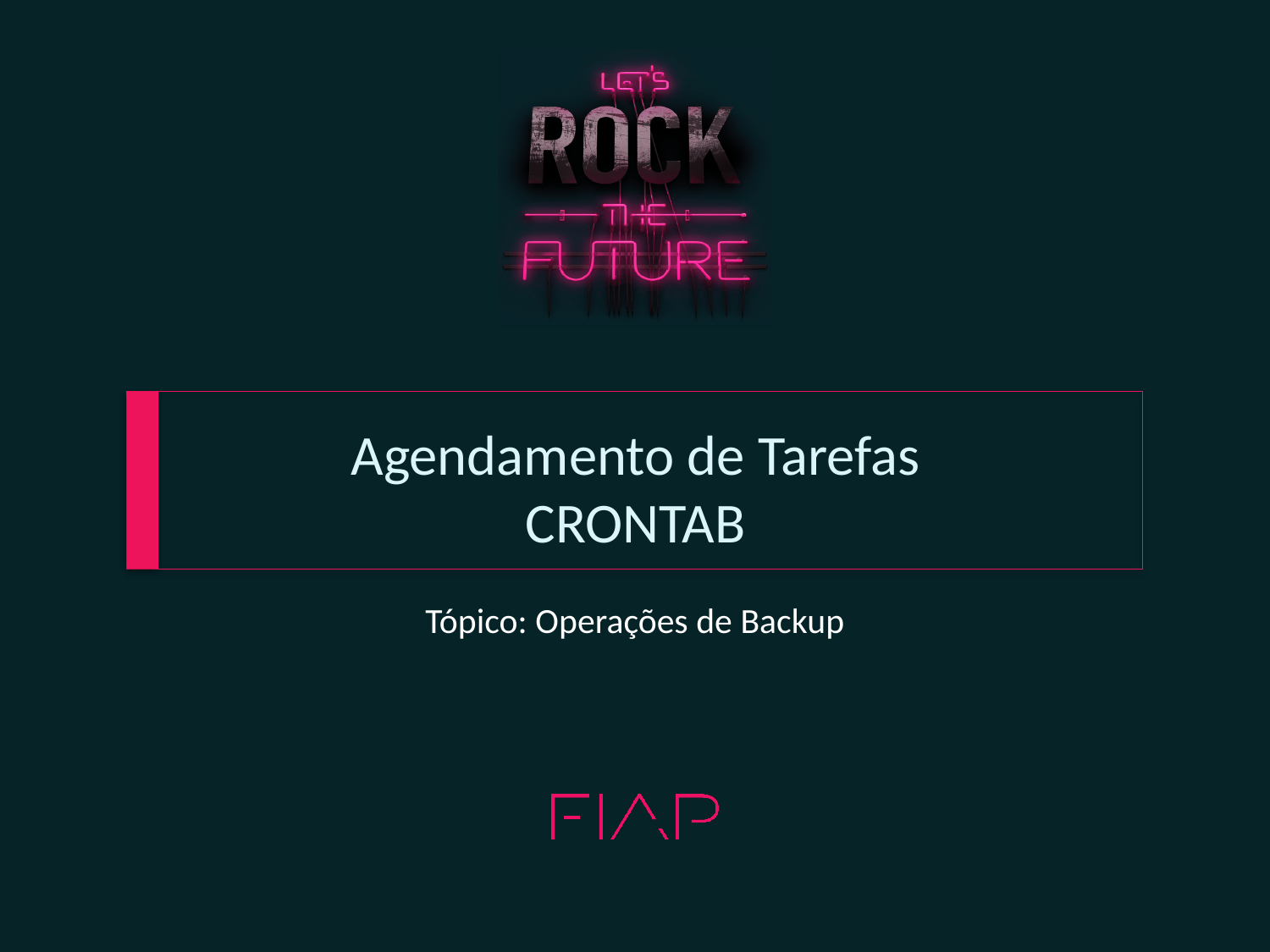

# Agendamento de Tarefas CRONTAB
Tópico: Operações de Backup